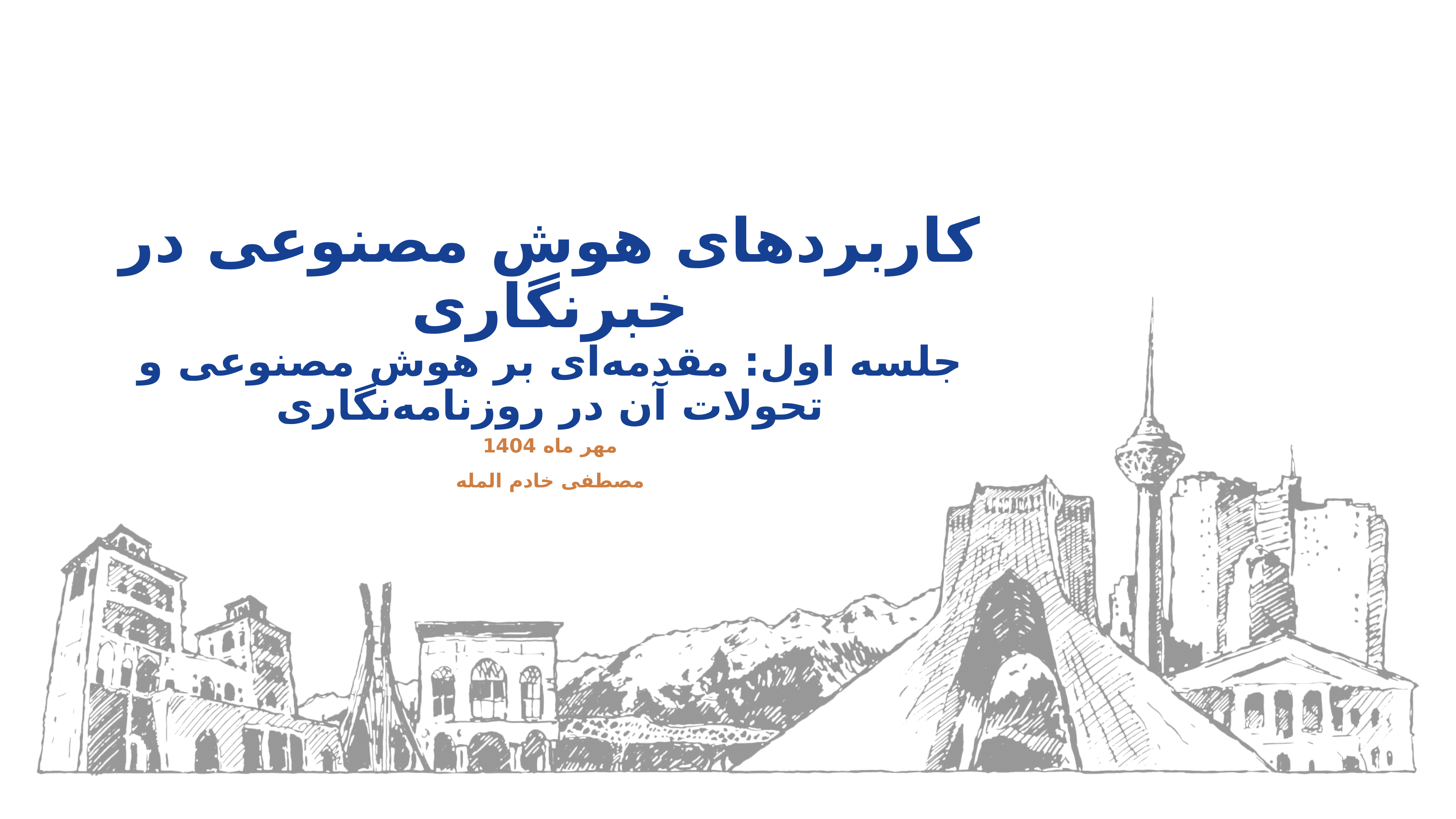

# کاربردهای هوش مصنوعی در خبرنگاری جلسه اول: مقدمه‌ای بر هوش مصنوعی و تحولات آن در روزنامه‌نگاری
مهر ماه 1404
مصطفی خادم المله